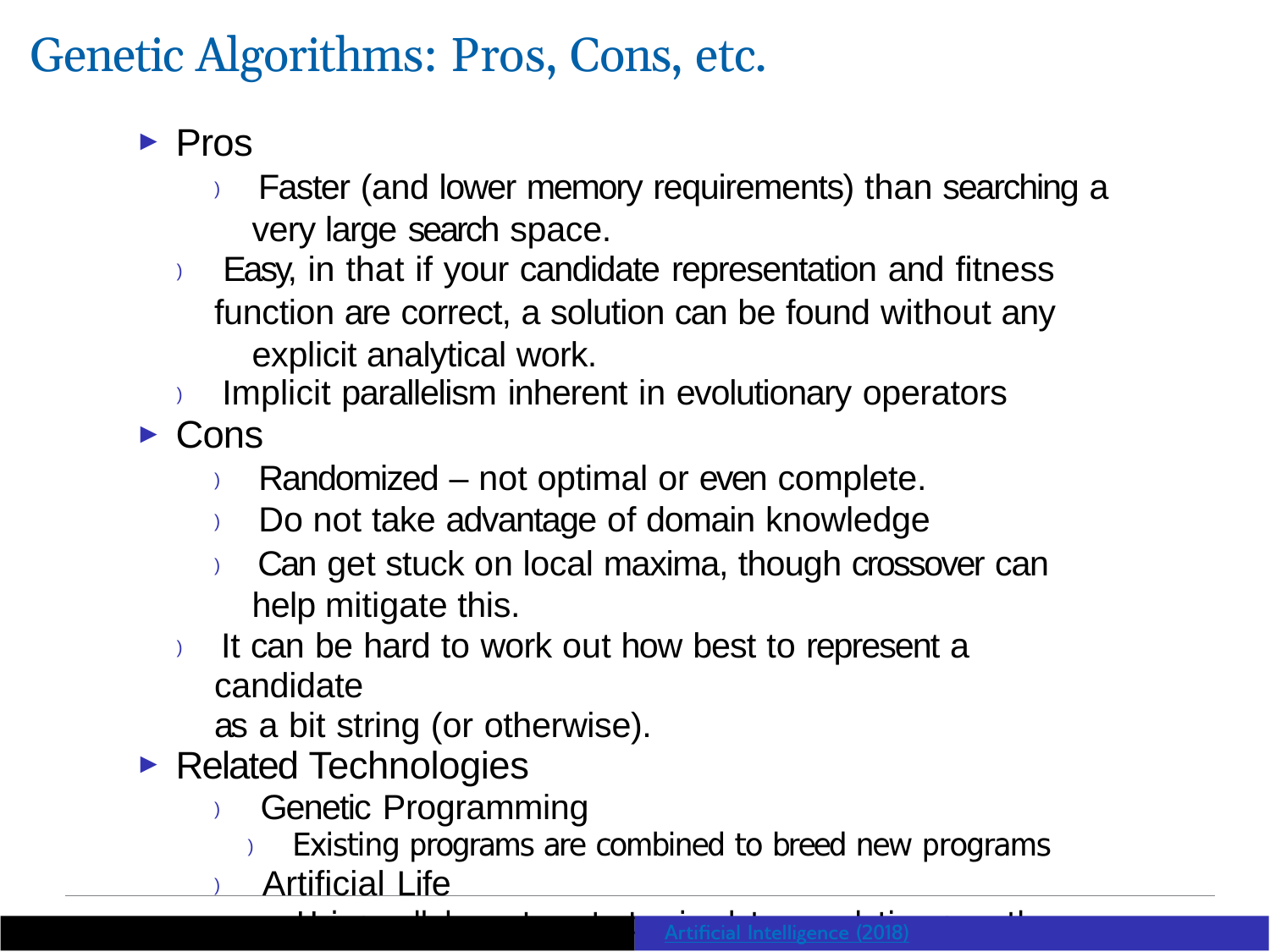

27 / 32
Abhaya C. Nayak
# Genetic Algorithms: Pros, Cons, etc.
Pros
) Faster (and lower memory requirements) than searching a very large search space.
) Easy, in that if your candidate representation and fitness
function are correct, a solution can be found without any explicit analytical work.
) Implicit parallelism inherent in evolutionary operators
Cons
) Randomized – not optimal or even complete.
) Do not take advantage of domain knowledge
) Can get stuck on local maxima, though crossover can help mitigate this.
) It can be hard to work out how best to represent a candidate
as a bit string (or otherwise).
Related Technologies
) Genetic Programming
) Existing programs are combined to breed new programs
) Artificial Life
) Using cellular automata to simulate population growth

Artificial Intelligence (2018)